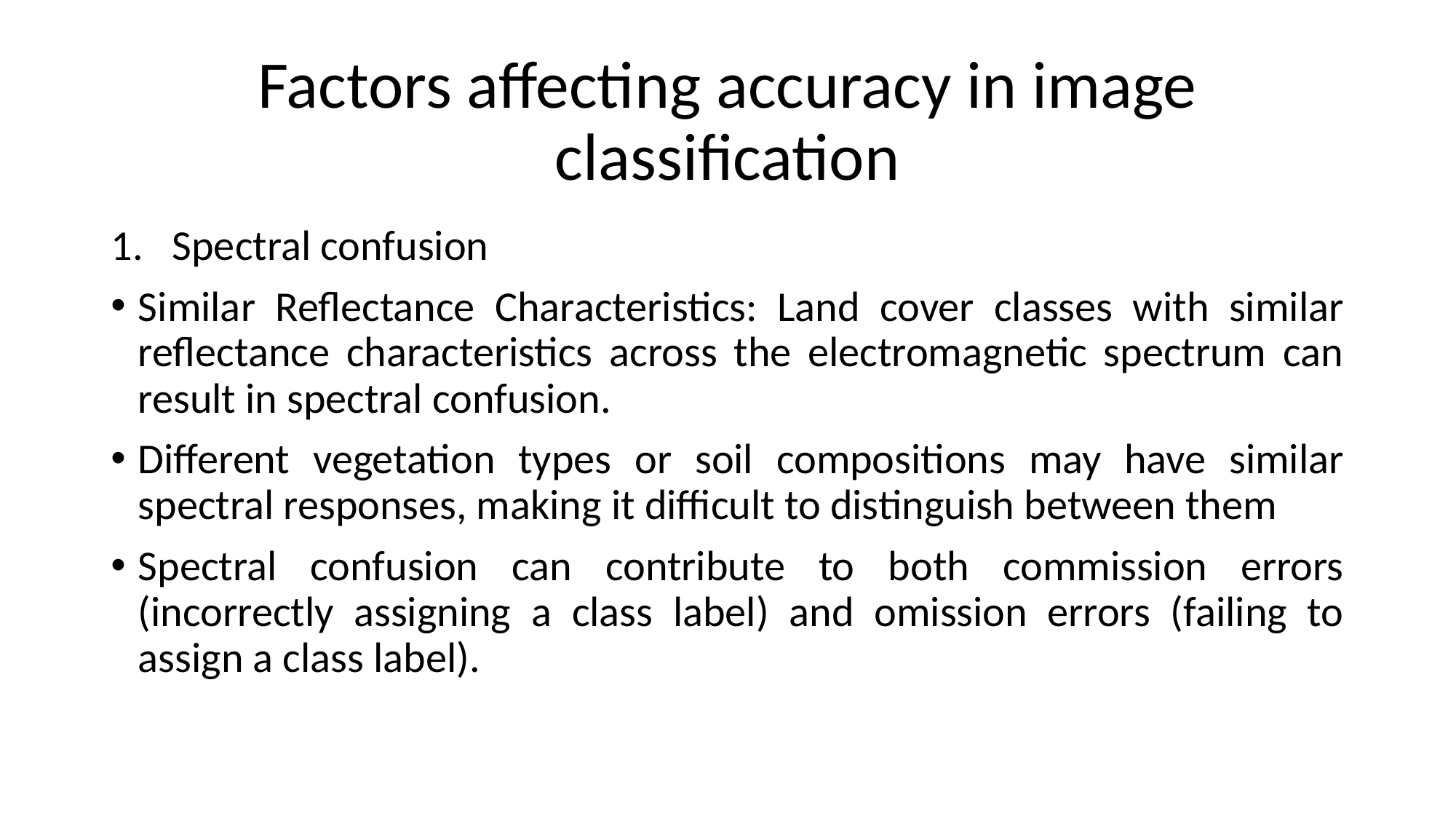

# Factors affecting accuracy in image classification
Spectral confusion
Similar Reflectance Characteristics: Land cover classes with similar reflectance characteristics across the electromagnetic spectrum can result in spectral confusion.
Different vegetation types or soil compositions may have similar spectral responses, making it difficult to distinguish between them
Spectral confusion can contribute to both commission errors (incorrectly assigning a class label) and omission errors (failing to assign a class label).